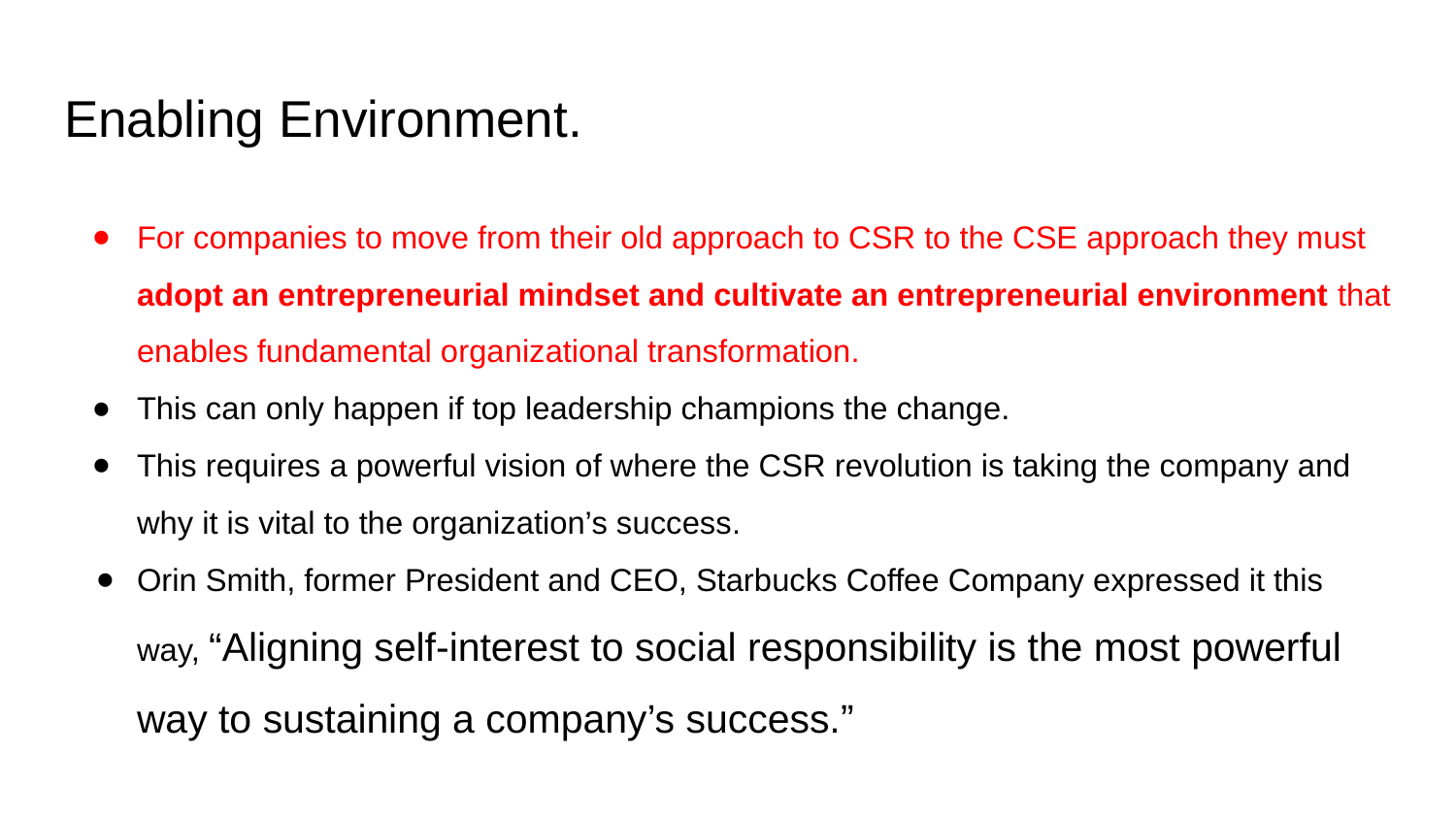

# Enabling Environment.
For companies to move from their old approach to CSR to the CSE approach they must adopt an entrepreneurial mindset and cultivate an entrepreneurial environment that enables fundamental organizational transformation.
This can only happen if top leadership champions the change.
This requires a powerful vision of where the CSR revolution is taking the company and why it is vital to the organization’s success.
Orin Smith, former President and CEO, Starbucks Coffee Company expressed it this way, “Aligning self-interest to social responsibility is the most powerful way to sustaining a company’s success.”